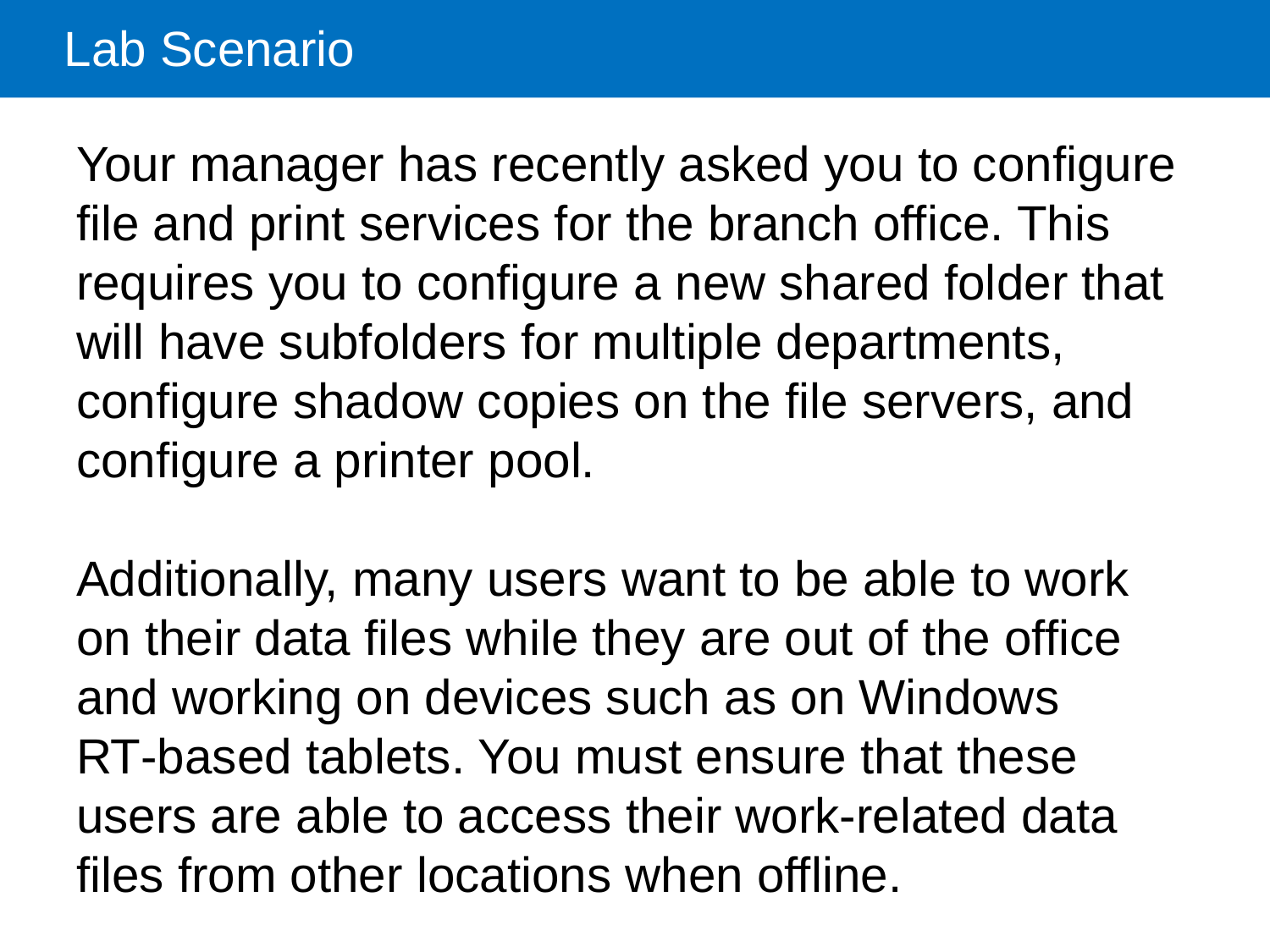

# Lab Scenario
Your manager has recently asked you to configure file and print services for the branch office. This requires you to configure a new shared folder that will have subfolders for multiple departments, configure shadow copies on the file servers, and configure a printer pool.

Additionally, many users want to be able to work on their data files while they are out of the office and working on devices such as on Windows RT‑based tablets. You must ensure that these users are able to access their work-related data files from other locations when offline.